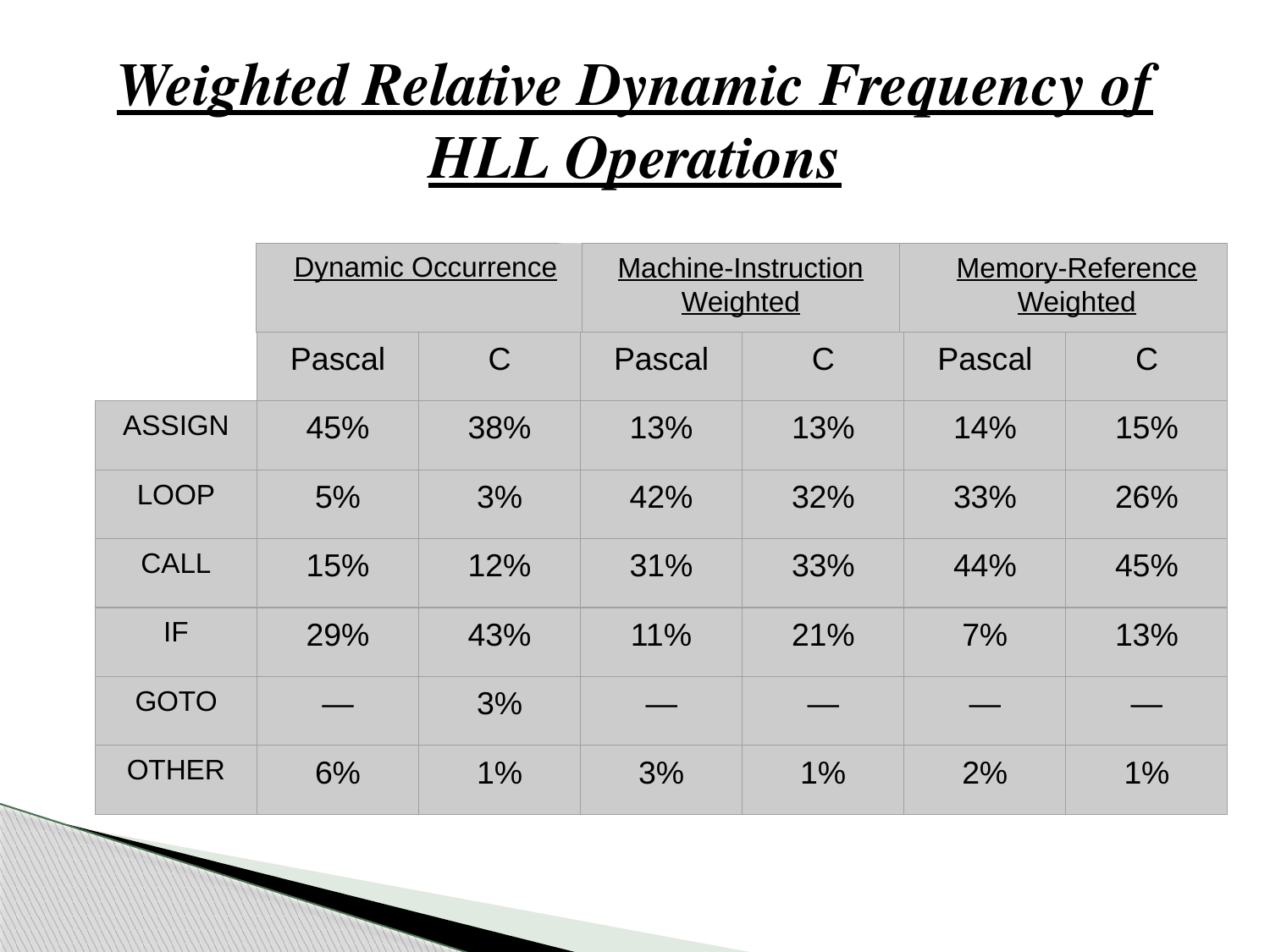

# Weighted Relative Dynamic Frequency of HLL Operations

Dynamic Occurrence

Machine-Instruction Weighted

Memory-Reference Weighted

Pascal

C

Pascal

C

Pascal

C

ASSIGN

45%

38%

13%

13%

14%

15%

LOOP

5%

3%

42%

32%

33%

26%

CALL

15%

12%

31%

33%

44%

45%

IF

29%

43%

11%

21%

7%

13%

GOTO

—

3%

—

—

—

—

OTHER

6%

1%

3%

1%

2%

1%